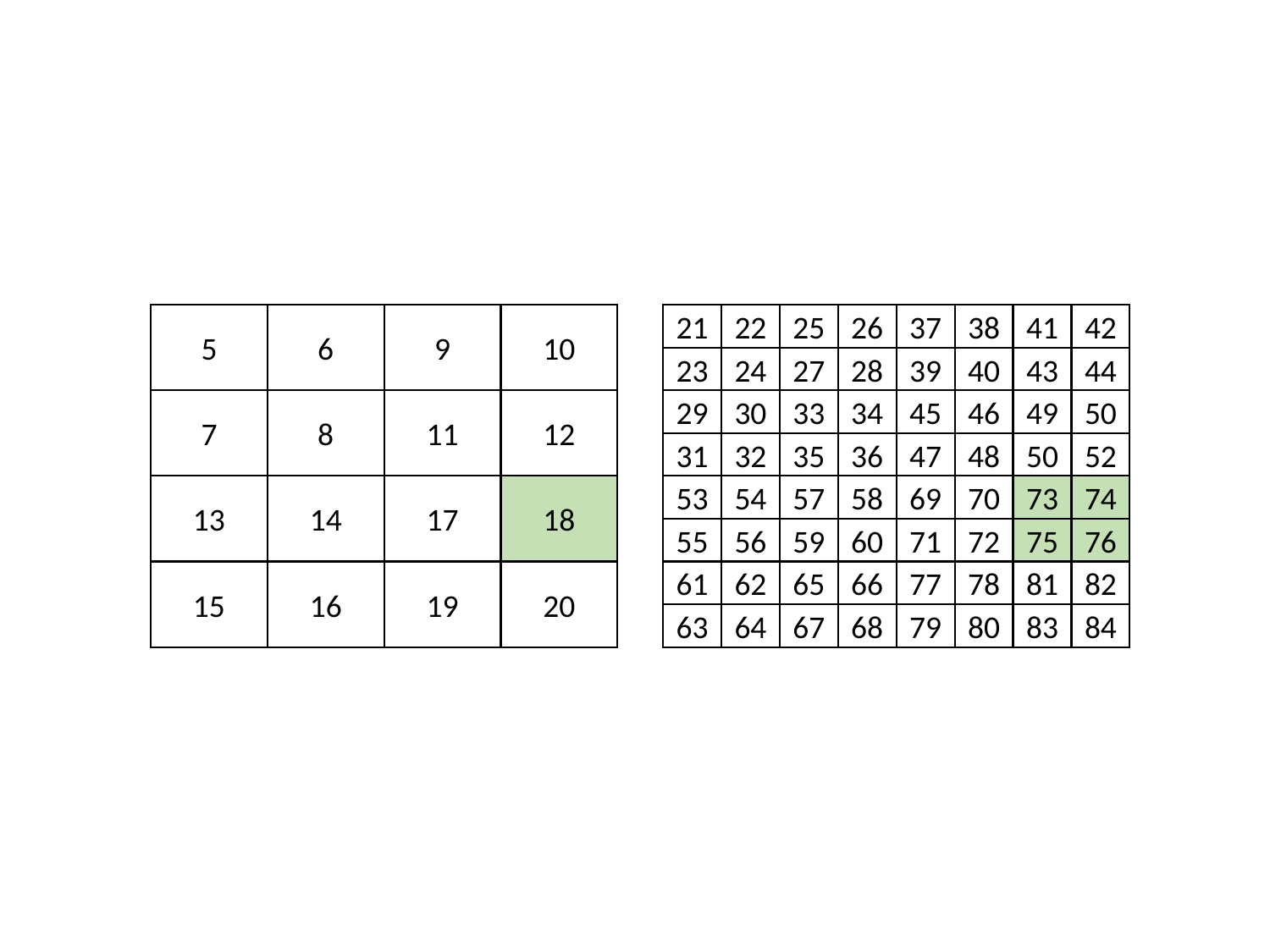

5
6
9
10
7
8
11
12
13
14
17
18
15
16
19
20
21
22
25
26
37
38
41
42
23
24
27
28
39
40
43
44
29
30
33
34
45
46
49
50
31
32
35
36
47
48
50
52
53
54
57
58
69
70
73
74
55
56
59
60
71
72
75
76
61
62
65
66
77
78
81
82
63
64
67
68
79
80
83
84